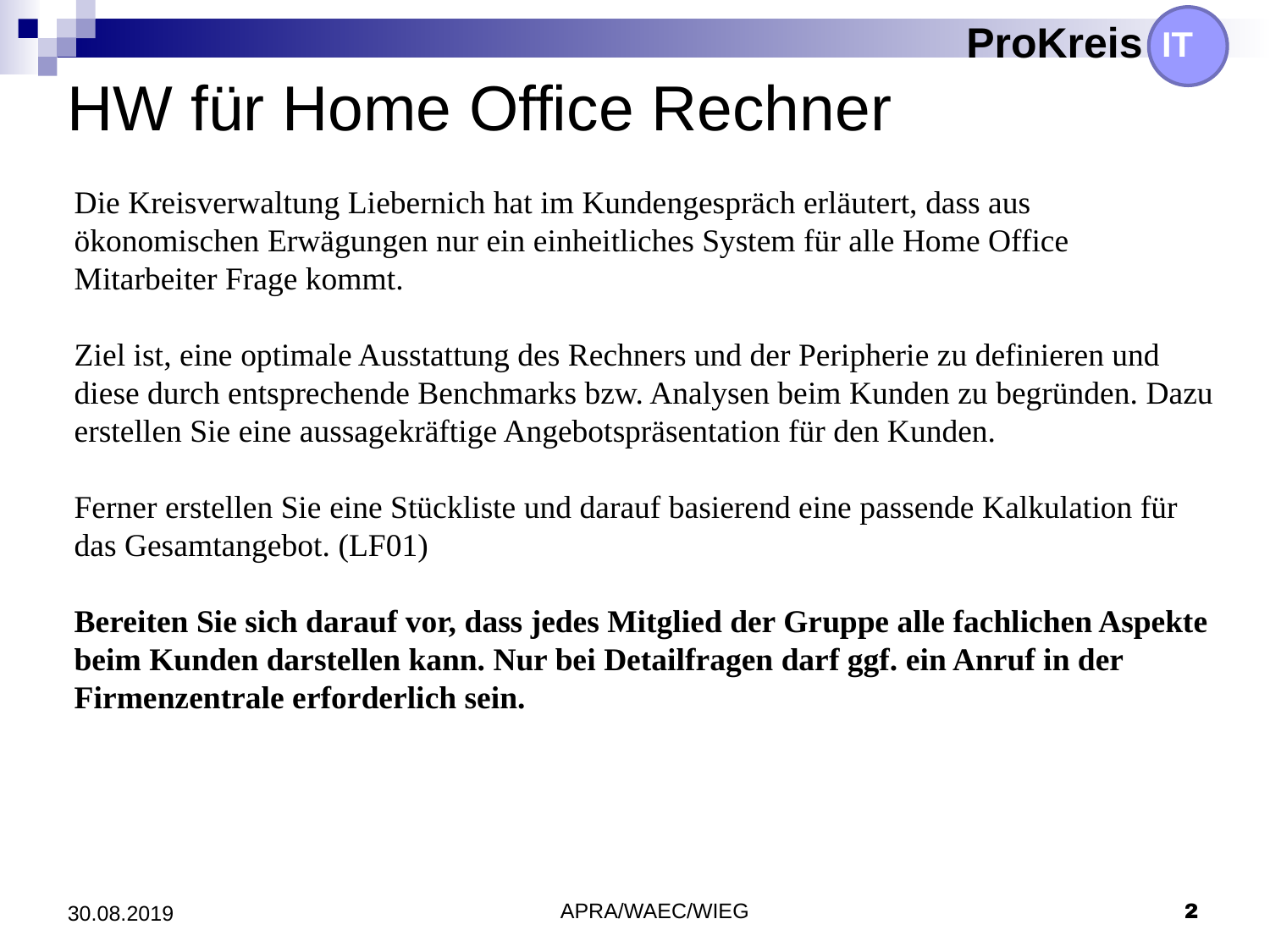

# HW für Home Office Rechner
Die Kreisverwaltung Liebernich hat im Kundengespräch erläutert, dass aus ökonomischen Erwägungen nur ein einheitliches System für alle Home Office Mitarbeiter Frage kommt.

Ziel ist, eine optimale Ausstattung des Rechners und der Peripherie zu definieren und diese durch entsprechende Benchmarks bzw. Analysen beim Kunden zu begründen. Dazu erstellen Sie eine aussagekräftige Angebotspräsentation für den Kunden.

Ferner erstellen Sie eine Stückliste und darauf basierend eine passende Kalkulation für das Gesamtangebot. (LF01)

Bereiten Sie sich darauf vor, dass jedes Mitglied der Gruppe alle fachlichen Aspekte beim Kunden darstellen kann. Nur bei Detailfragen darf ggf. ein Anruf in der Firmenzentrale erforderlich sein.
30.08.2019
APRA/WAEC/WIEG
2